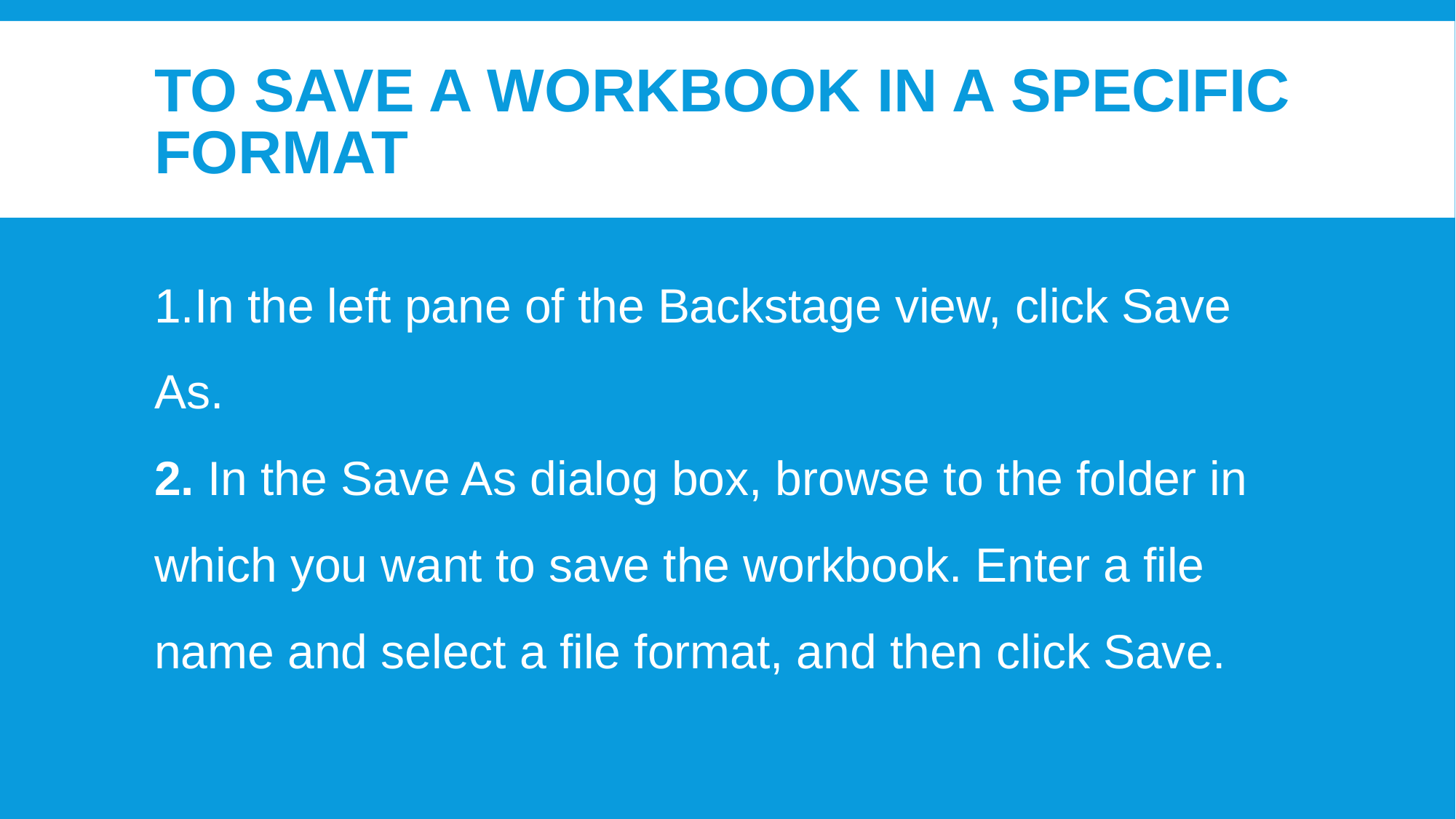

# To save a workbook in a specific format
1.In the left pane of the Backstage view, click Save As.
2. In the Save As dialog box, browse to the folder in which you want to save the workbook. Enter a file name and select a file format, and then click Save.